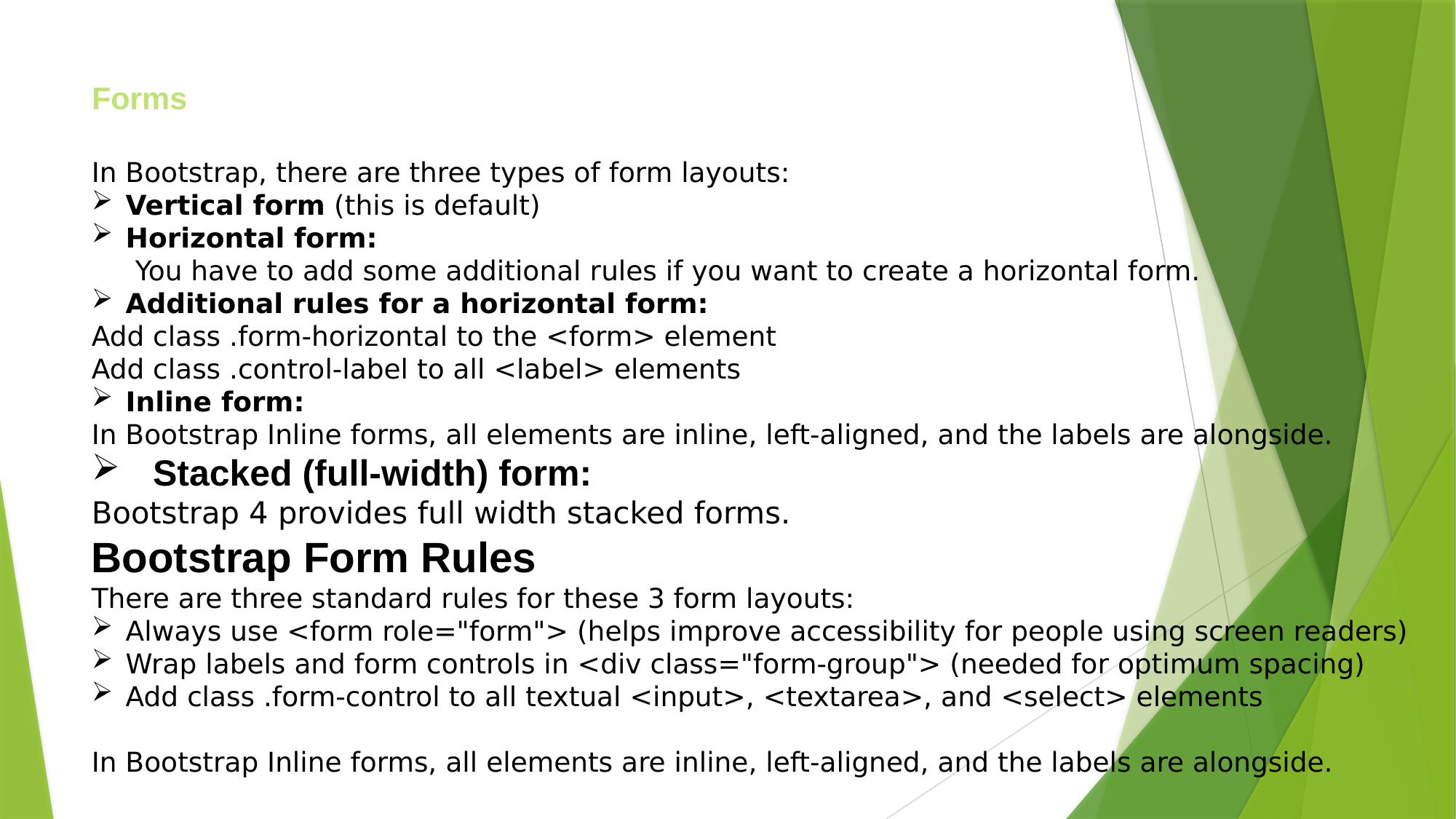

# Forms
In Bootstrap, there are three types of form layouts:
Vertical form (this is default)
Horizontal form:
     You have to add some additional rules if you want to create a horizontal form.
Additional rules for a horizontal form:
Add class .form-horizontal to the <form> element
Add class .control-label to all <label> elements
Inline form:
In Bootstrap Inline forms, all elements are inline, left-aligned, and the labels are alongside.
  Stacked (full-width) form:
Bootstrap 4 provides full width stacked forms.
Bootstrap Form Rules
There are three standard rules for these 3 form layouts:
Always use <form role="form"> (helps improve accessibility for people using screen readers)
Wrap labels and form controls in <div class="form-group"> (needed for optimum spacing)
Add class .form-control to all textual <input>, <textarea>, and <select> elements

In Bootstrap Inline forms, all elements are inline, left-aligned, and the labels are alongside.